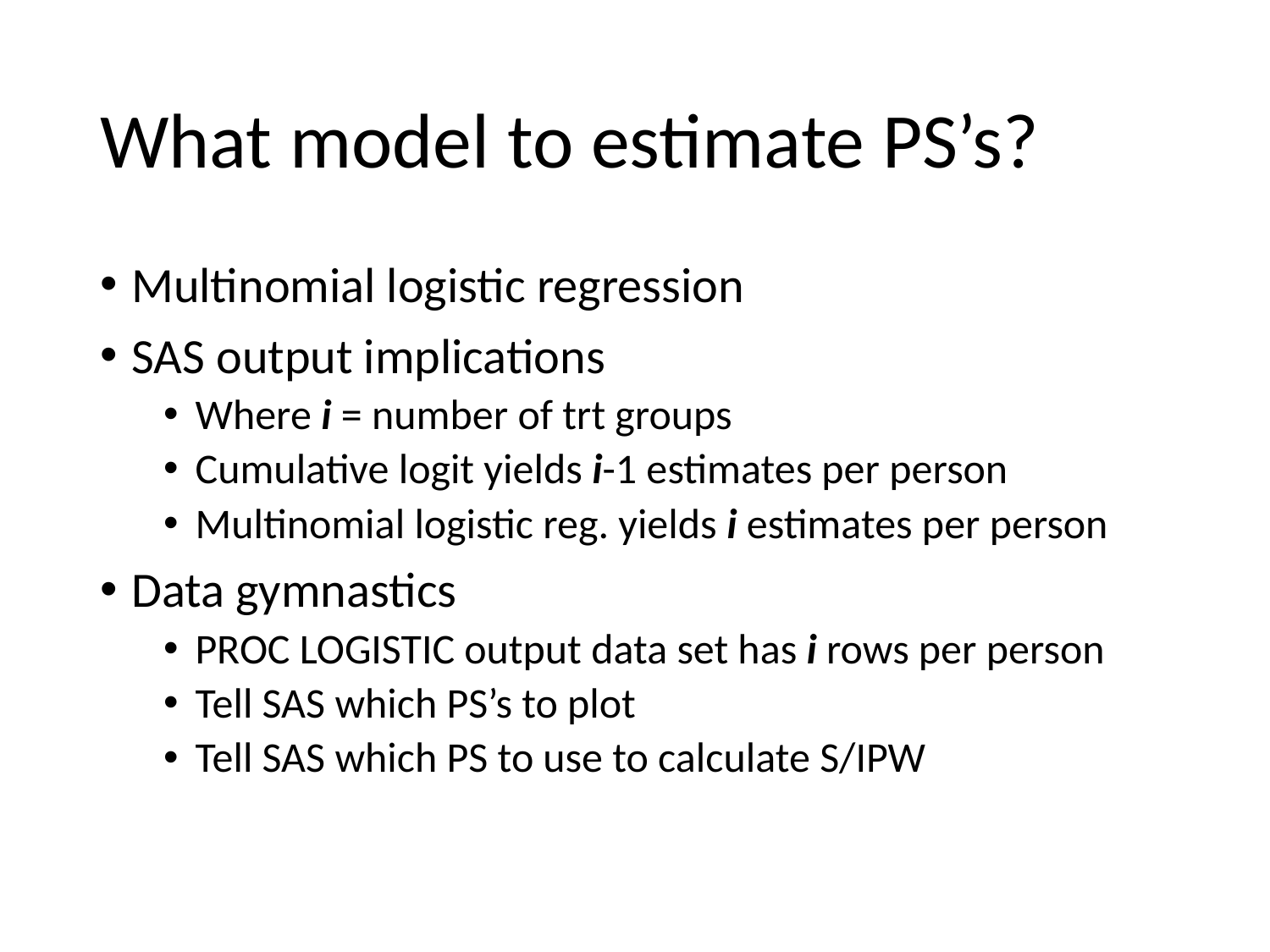

# What model to estimate PS’s?
Multinomial logistic regression
SAS output implications
Where i = number of trt groups
Cumulative logit yields i-1 estimates per person
Multinomial logistic reg. yields i estimates per person
Data gymnastics
PROC LOGISTIC output data set has i rows per person
Tell SAS which PS’s to plot
Tell SAS which PS to use to calculate S/IPW